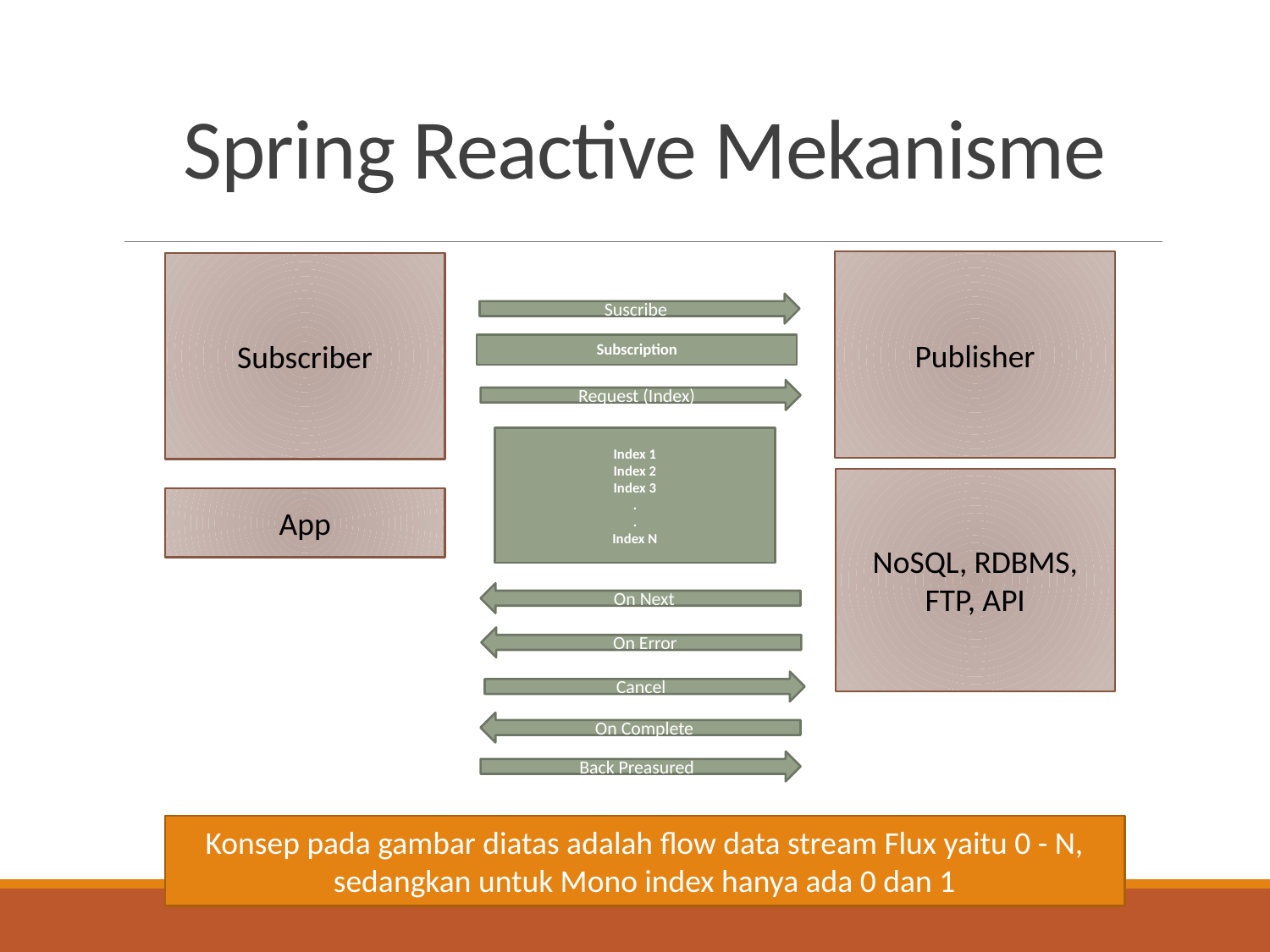

# Spring Reactive Mekanisme
Publisher
Subscriber
Suscribe
Subscription
Request (Index)
Index 1
Index 2
Index 3
.
.
Index N
NoSQL, RDBMS, FTP, API
App
On Next
On Error
Cancel
On Complete
Back Preasured
Konsep pada gambar diatas adalah flow data stream Flux yaitu 0 - N, sedangkan untuk Mono index hanya ada 0 dan 1